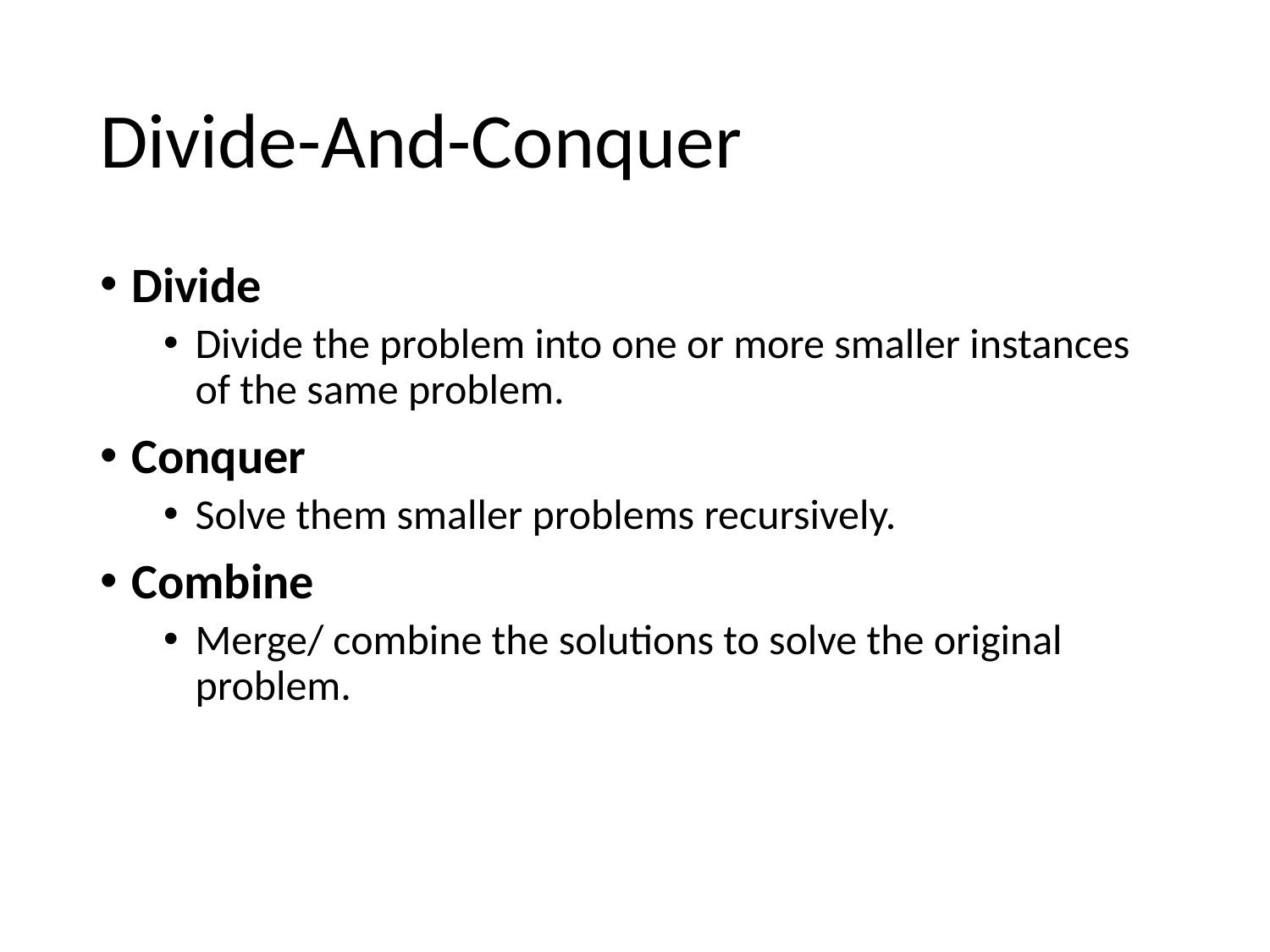

# Divide-And-Conquer
Divide
Divide the problem into one or more smaller instances of the same problem.
Conquer
Solve them smaller problems recursively.
Combine
Merge/ combine the solutions to solve the original problem.